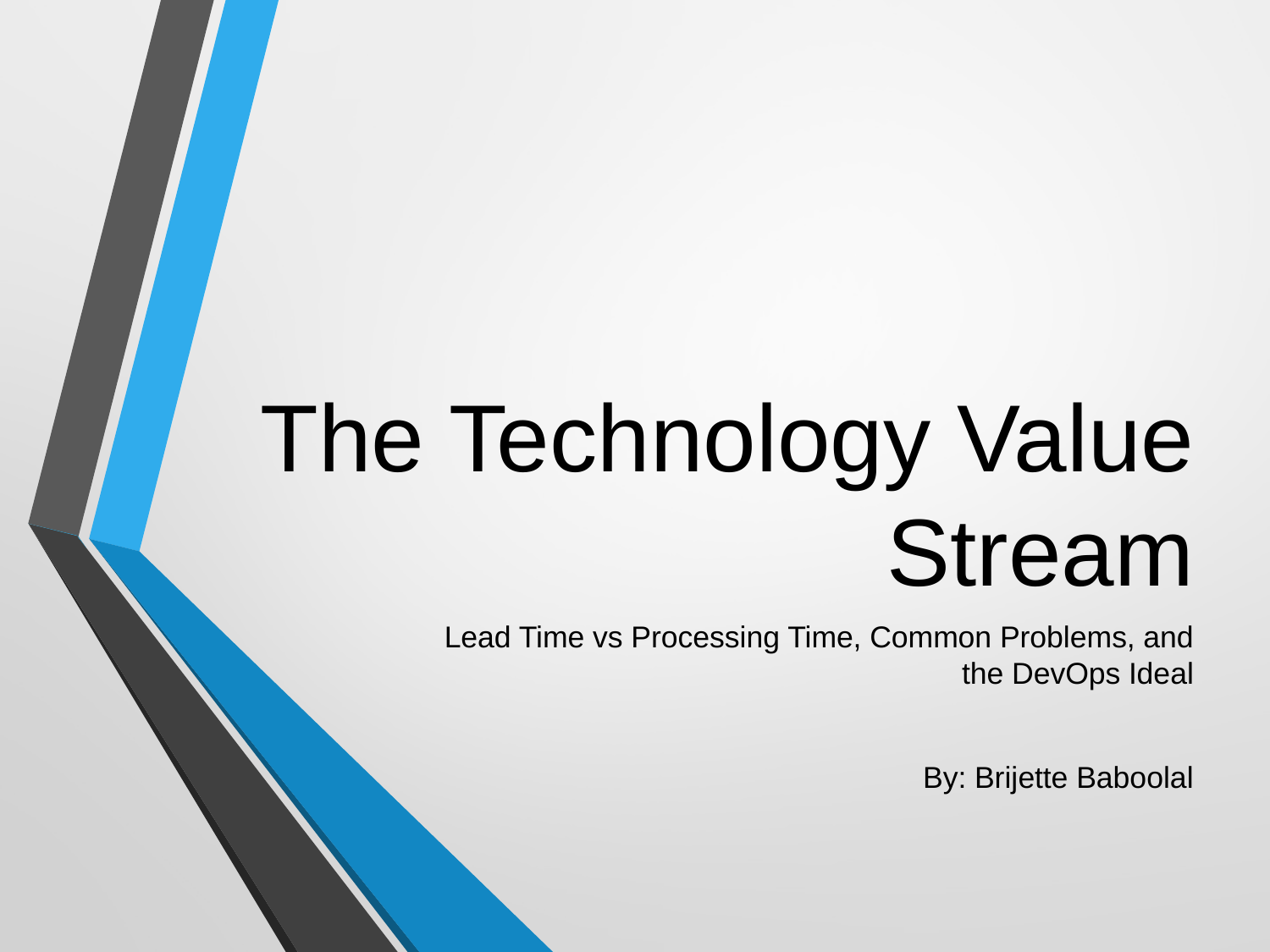

# The Technology Value Stream
Lead Time vs Processing Time, Common Problems, and the DevOps Ideal

By: Brijette Baboolal